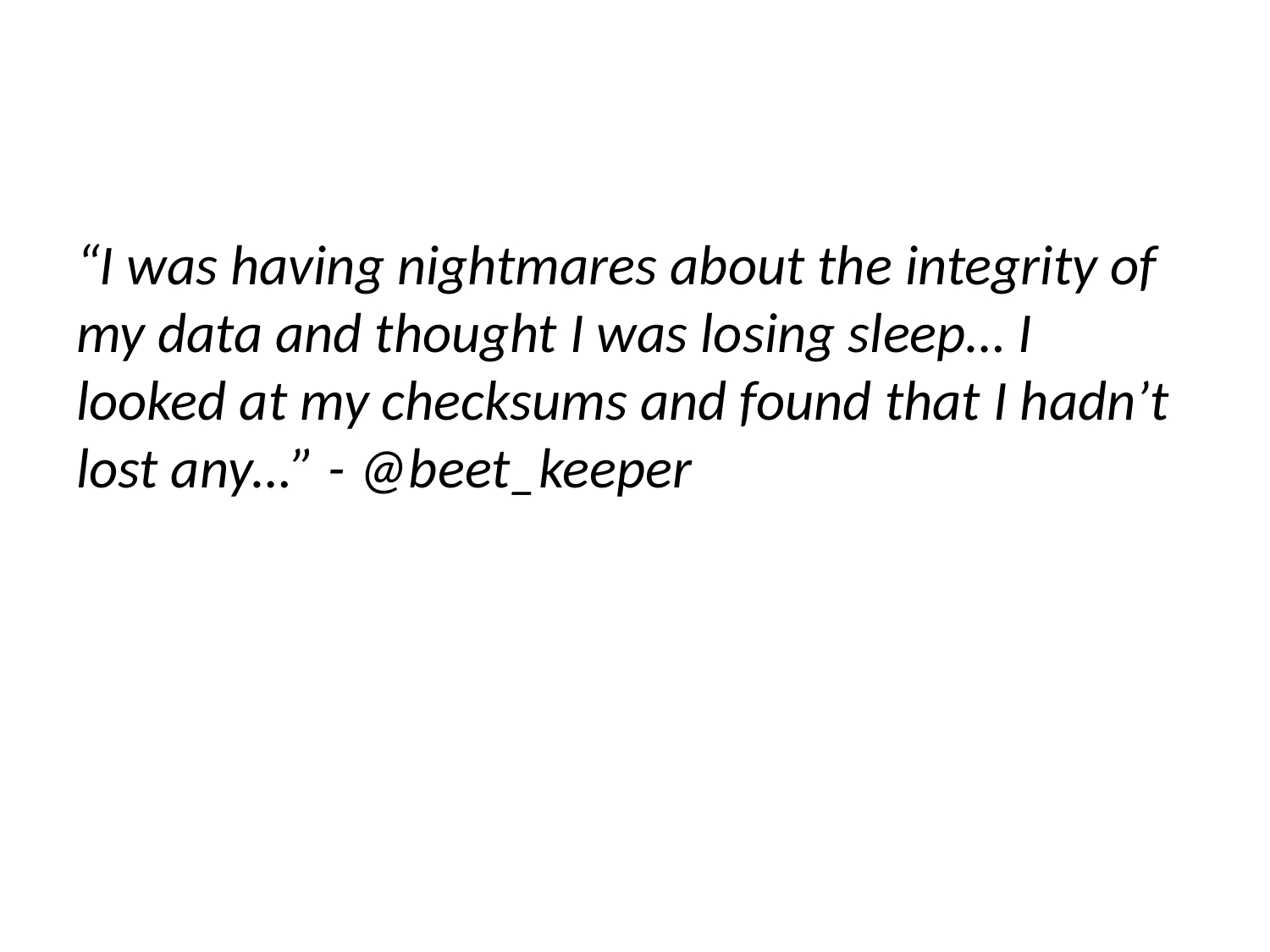

“I was having nightmares about the integrity of my data and thought I was losing sleep… I looked at my checksums and found that I hadn’t lost any…” - @beet_keeper